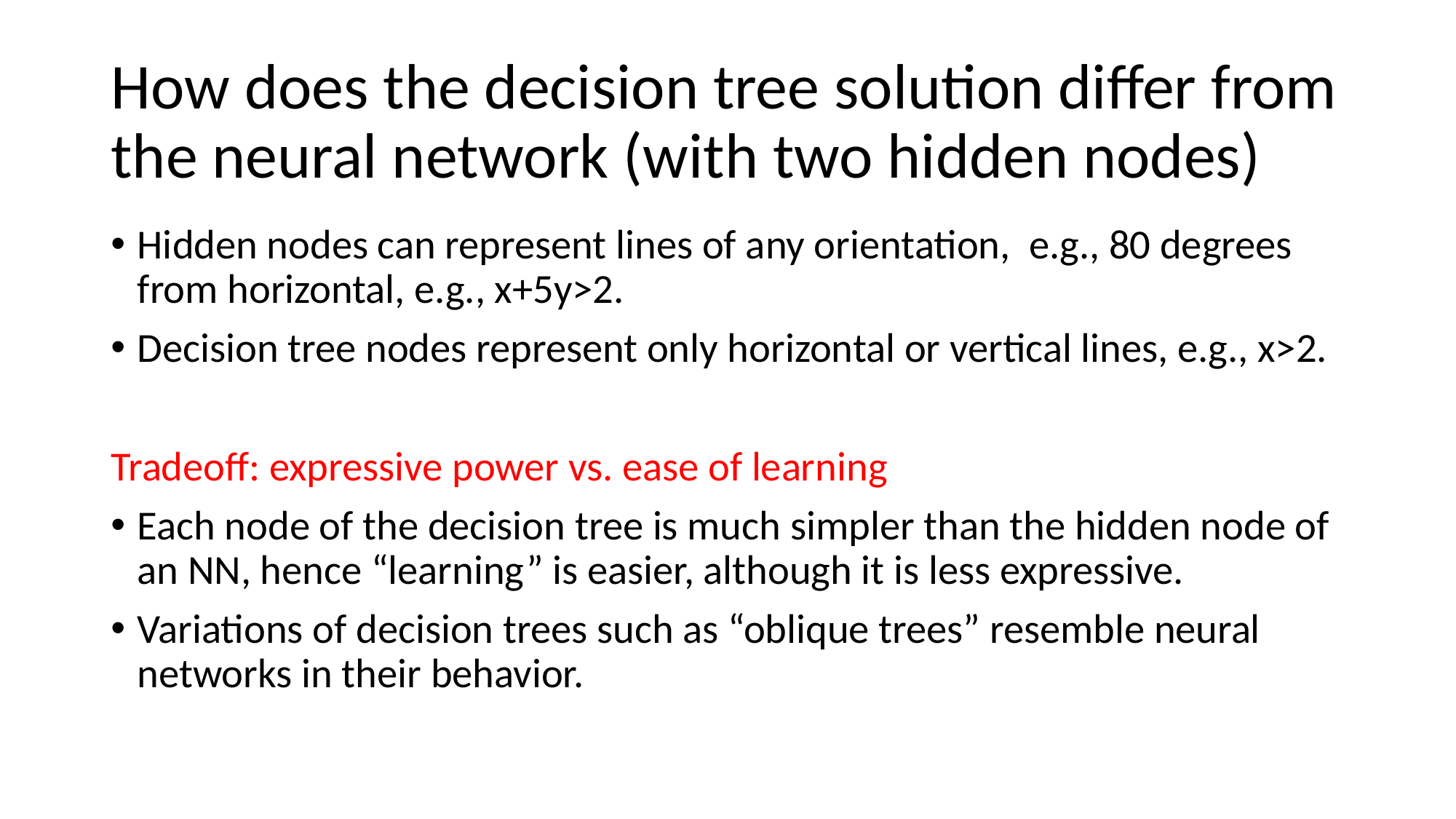

# How does the decision tree solution differ from the neural network (with two hidden nodes)
Hidden nodes can represent lines of any orientation,  e.g., 80 degrees from horizontal, e.g., x+5y>2.
Decision tree nodes represent only horizontal or vertical lines, e.g., x>2.

Tradeoff: expressive power vs. ease of learning
Each node of the decision tree is much simpler than the hidden node of an NN, hence “learning” is easier, although it is less expressive.
Variations of decision trees such as “oblique trees” resemble neural networks in their behavior.